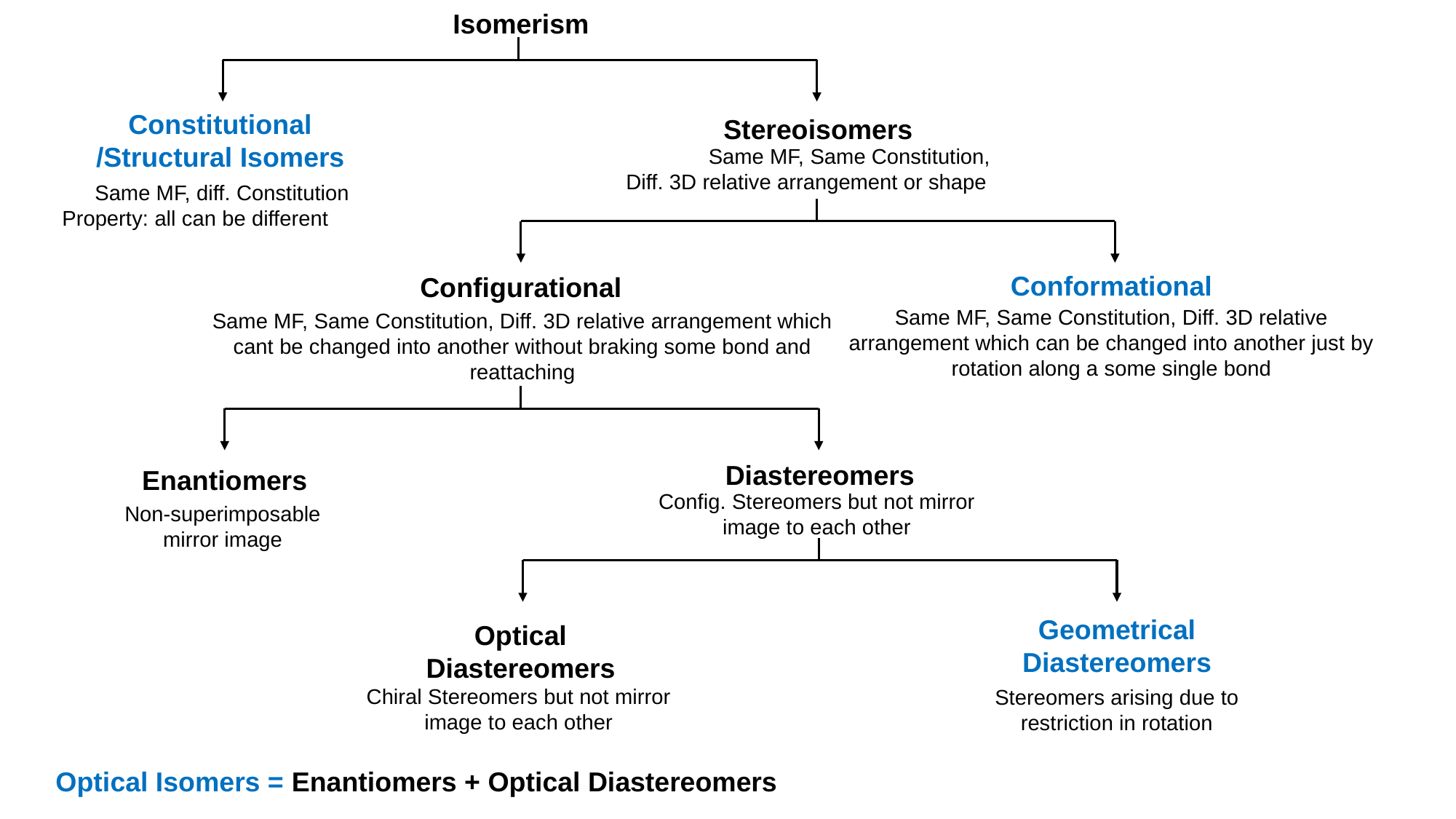

Isomerism
Constitutional
/Structural Isomers
Stereoisomers
Same MF, Same Constitution,
Diff. 3D relative arrangement or shape
Same MF, diff. Constitution
Property: all can be different
Conformational
Configurational
Same MF, Same Constitution, Diff. 3D relative arrangement which can be changed into another just by rotation along a some single bond
Same MF, Same Constitution, Diff. 3D relative arrangement which cant be changed into another without braking some bond and reattaching
Diastereomers
Enantiomers
Config. Stereomers but not mirror image to each other
Non-superimposable mirror image
Geometrical Diastereomers
Optical Diastereomers
Chiral Stereomers but not mirror image to each other
Stereomers arising due to restriction in rotation
Optical Isomers = Enantiomers + Optical Diastereomers